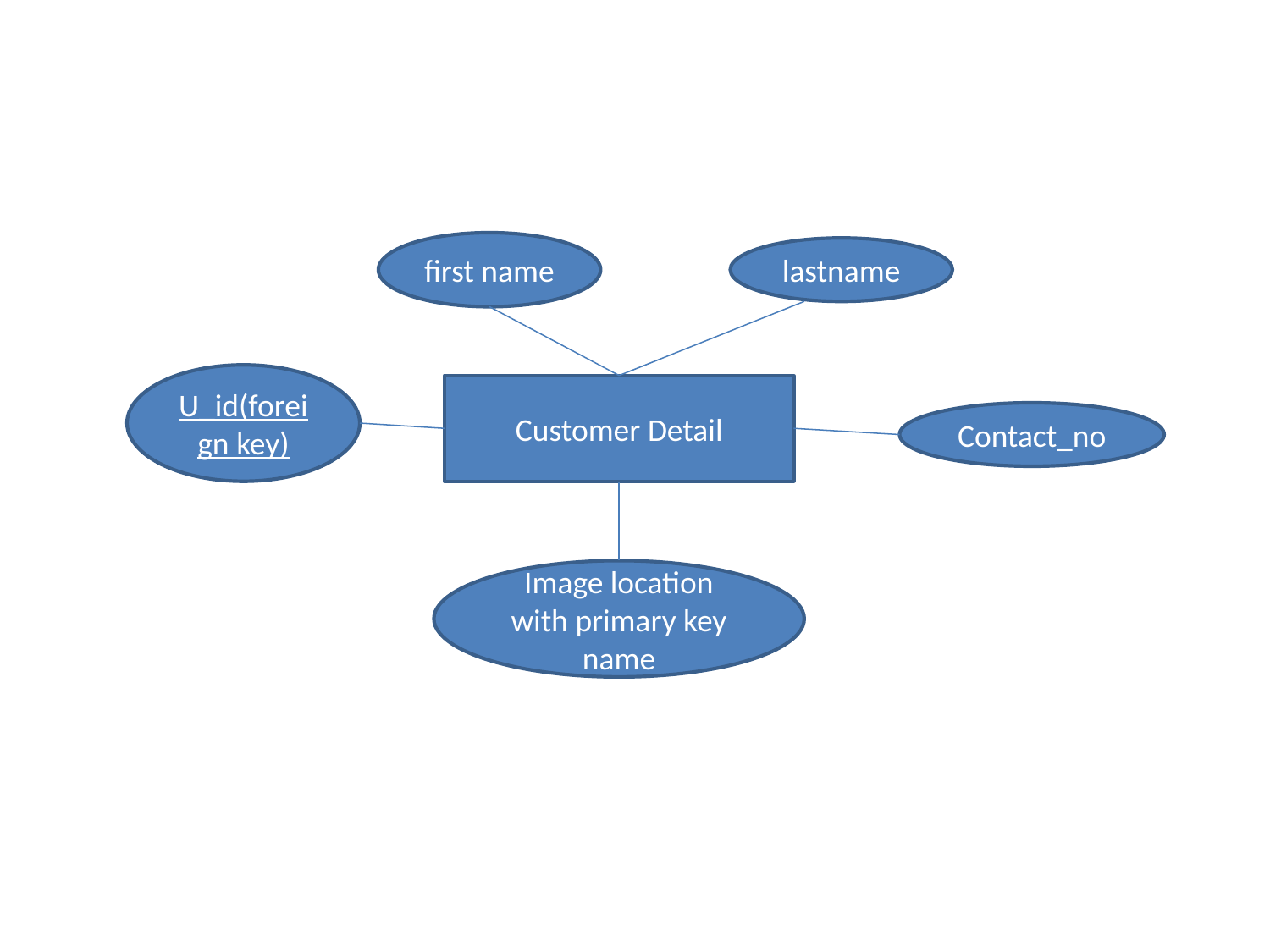

first name
lastname
U_id(foreign key)
Customer Detail
Contact_no
Image location with primary key name